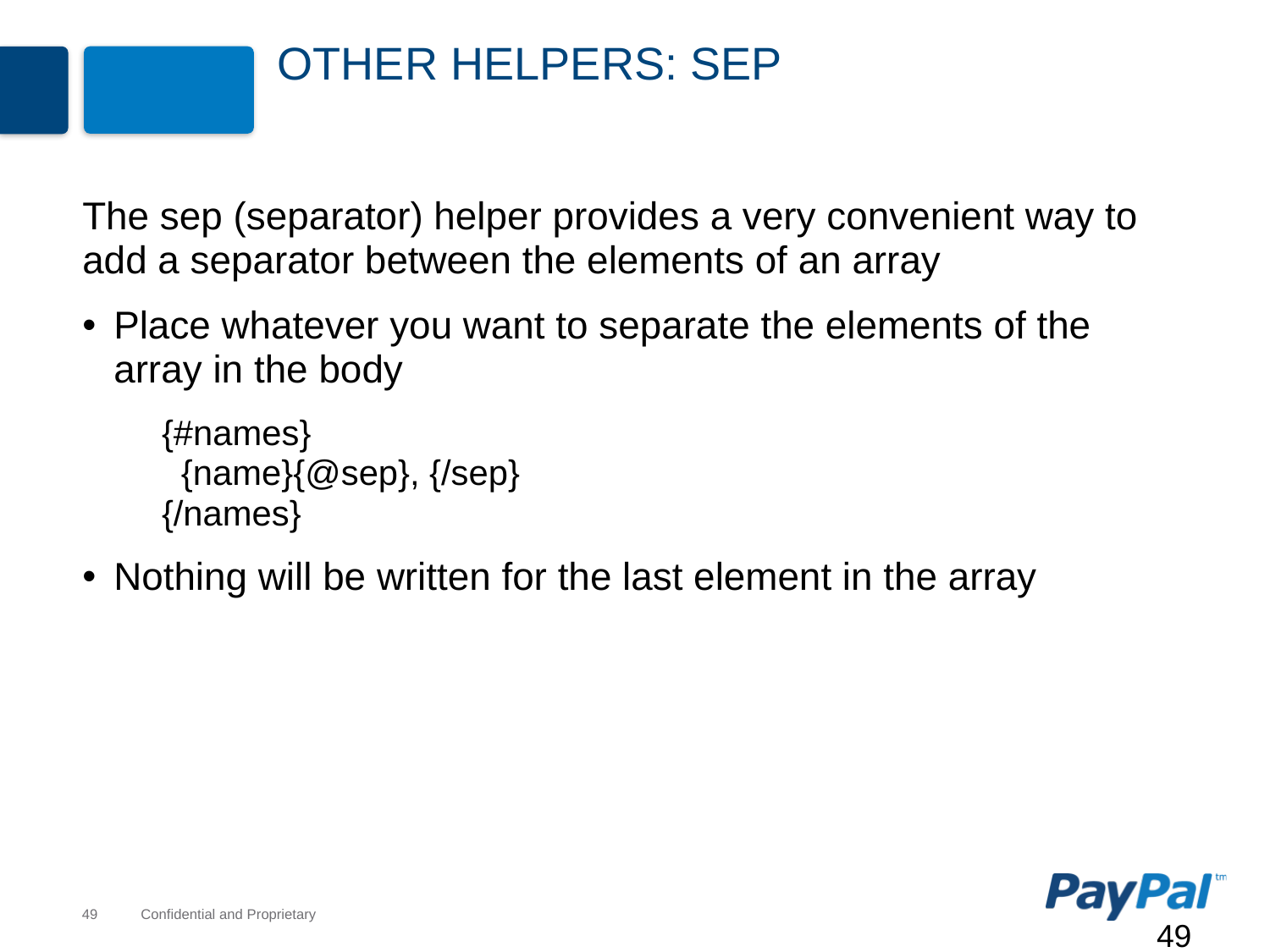

# Other Helpers: sep
The sep (separator) helper provides a very convenient way to add a separator between the elements of an array
Place whatever you want to separate the elements of the array in the body
{#names}
  {name}{@sep}, {/sep}
{/names}
Nothing will be written for the last element in the array

49